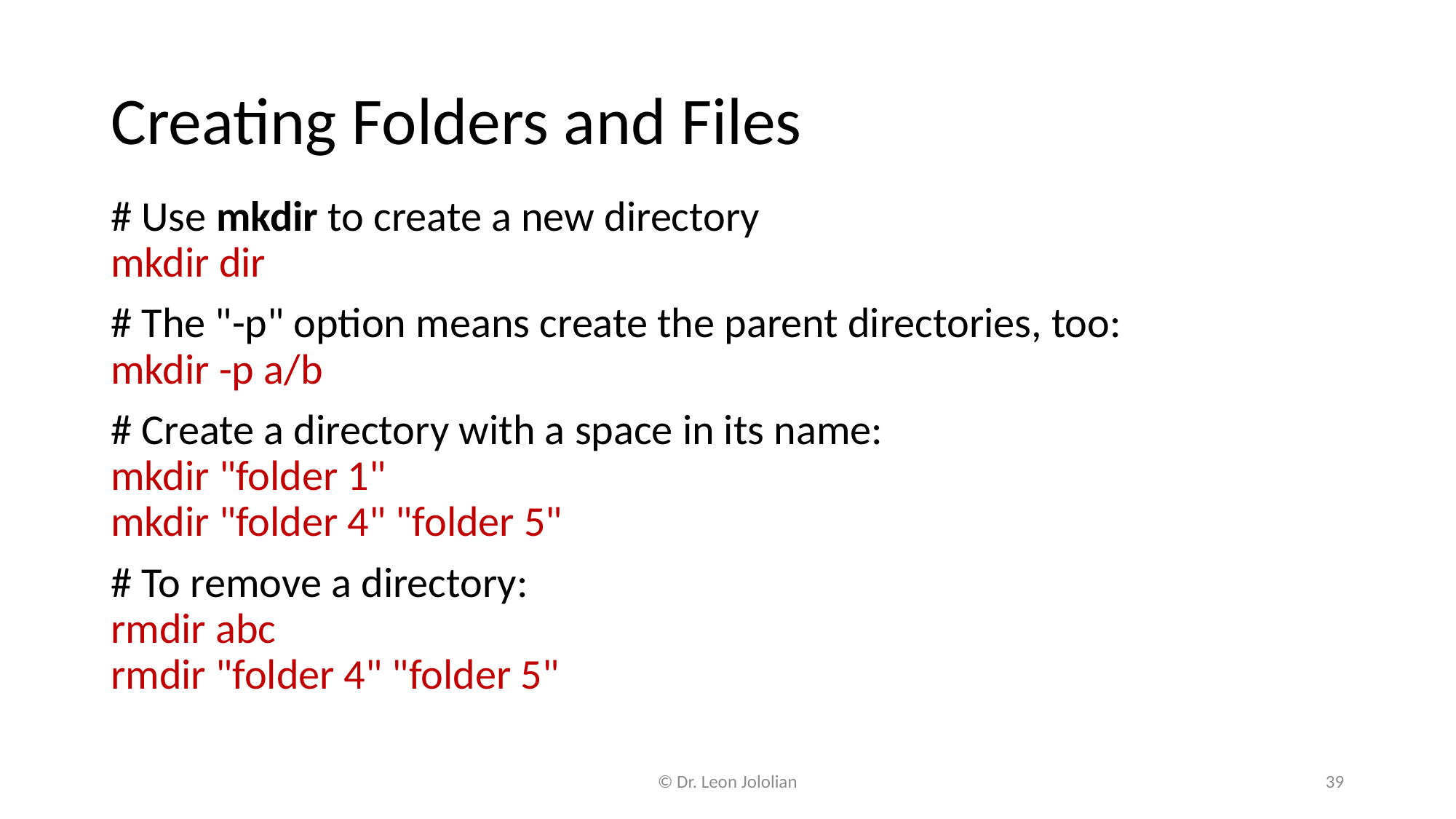

# Creating Folders and Files
# Use mkdir to create a new directory
mkdir dir
# The "-p" option means create the parent directories, too:
mkdir -p a/b
# Create a directory with a space in its name:
mkdir "folder 1"
mkdir "folder 4" "folder 5"
# To remove a directory:
rmdir abc
rmdir "folder 4" "folder 5"

© Dr. Leon Jololian
39